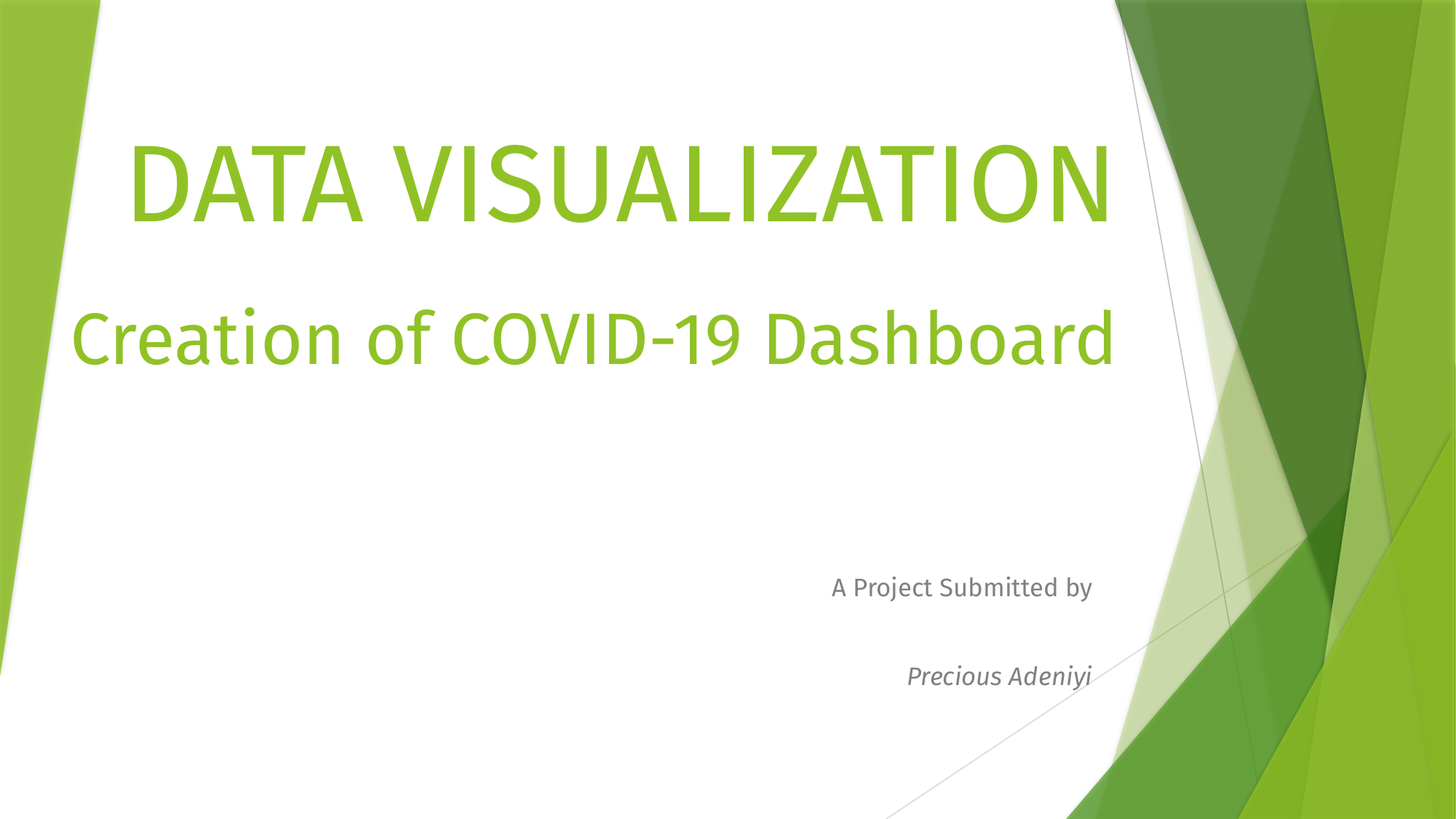

# DATA VISUALIZATION
Creation of COVID-19 Dashboard
A Project Submitted by

Precious Adeniyi